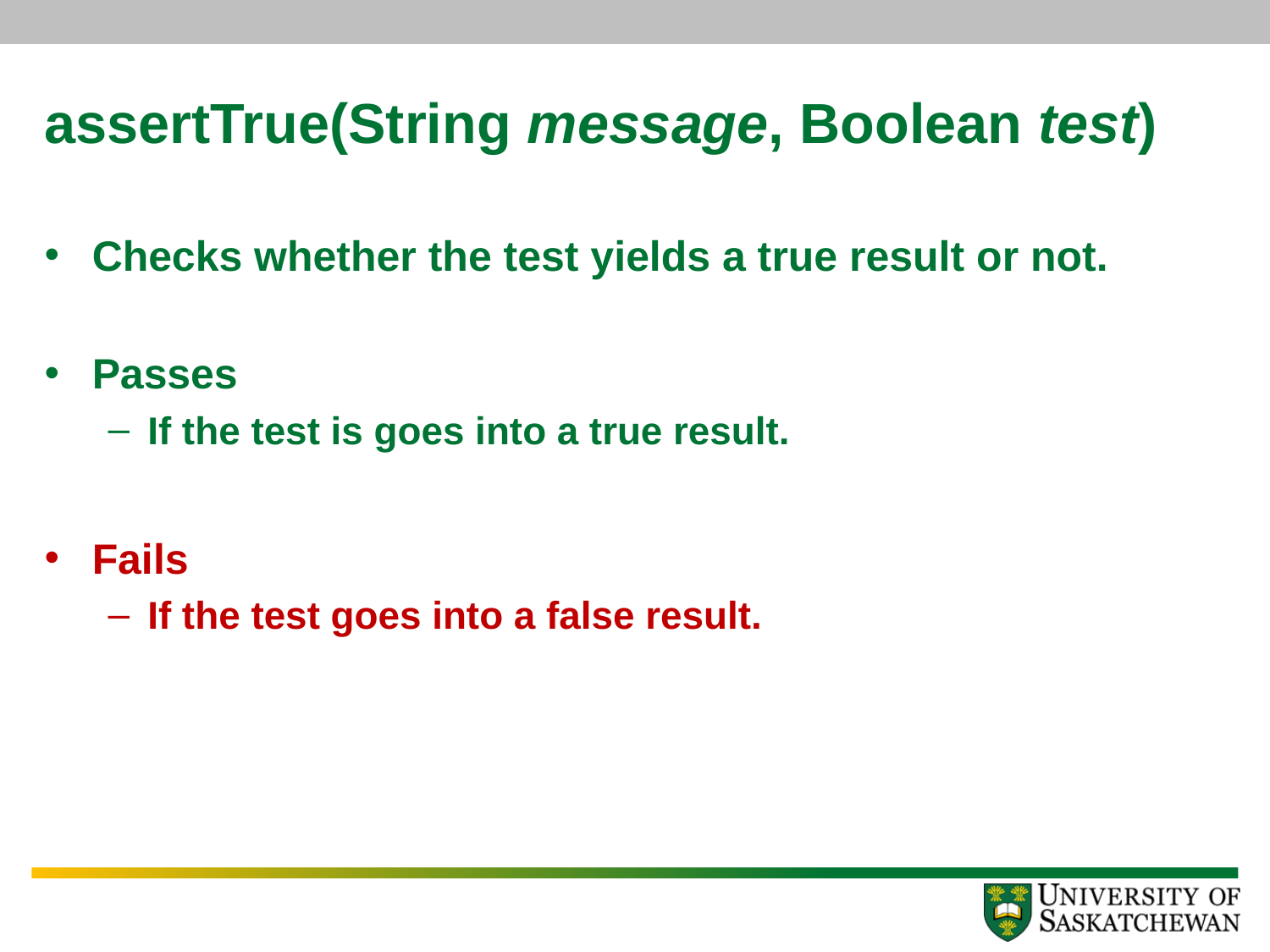

# assertTrue(String message, Boolean test)
Checks whether the test yields a true result or not.

Passes
If the test is goes into a true result.

Fails
If the test goes into a false result.